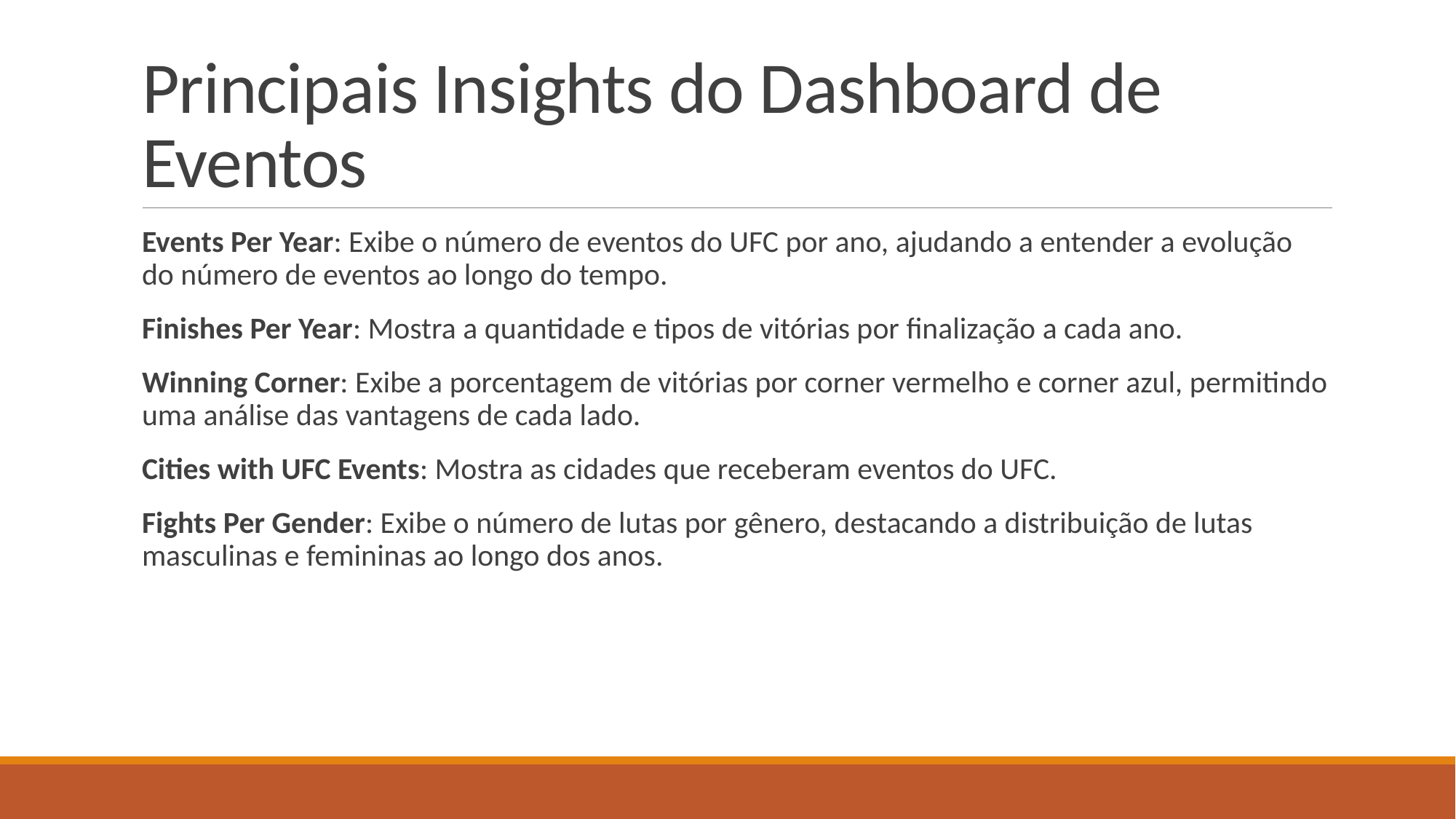

# Principais Insights do Dashboard de Eventos
Events Per Year: Exibe o número de eventos do UFC por ano, ajudando a entender a evolução do número de eventos ao longo do tempo.
Finishes Per Year: Mostra a quantidade e tipos de vitórias por finalização a cada ano.
Winning Corner: Exibe a porcentagem de vitórias por corner vermelho e corner azul, permitindo uma análise das vantagens de cada lado.
Cities with UFC Events: Mostra as cidades que receberam eventos do UFC.
Fights Per Gender: Exibe o número de lutas por gênero, destacando a distribuição de lutas masculinas e femininas ao longo dos anos.